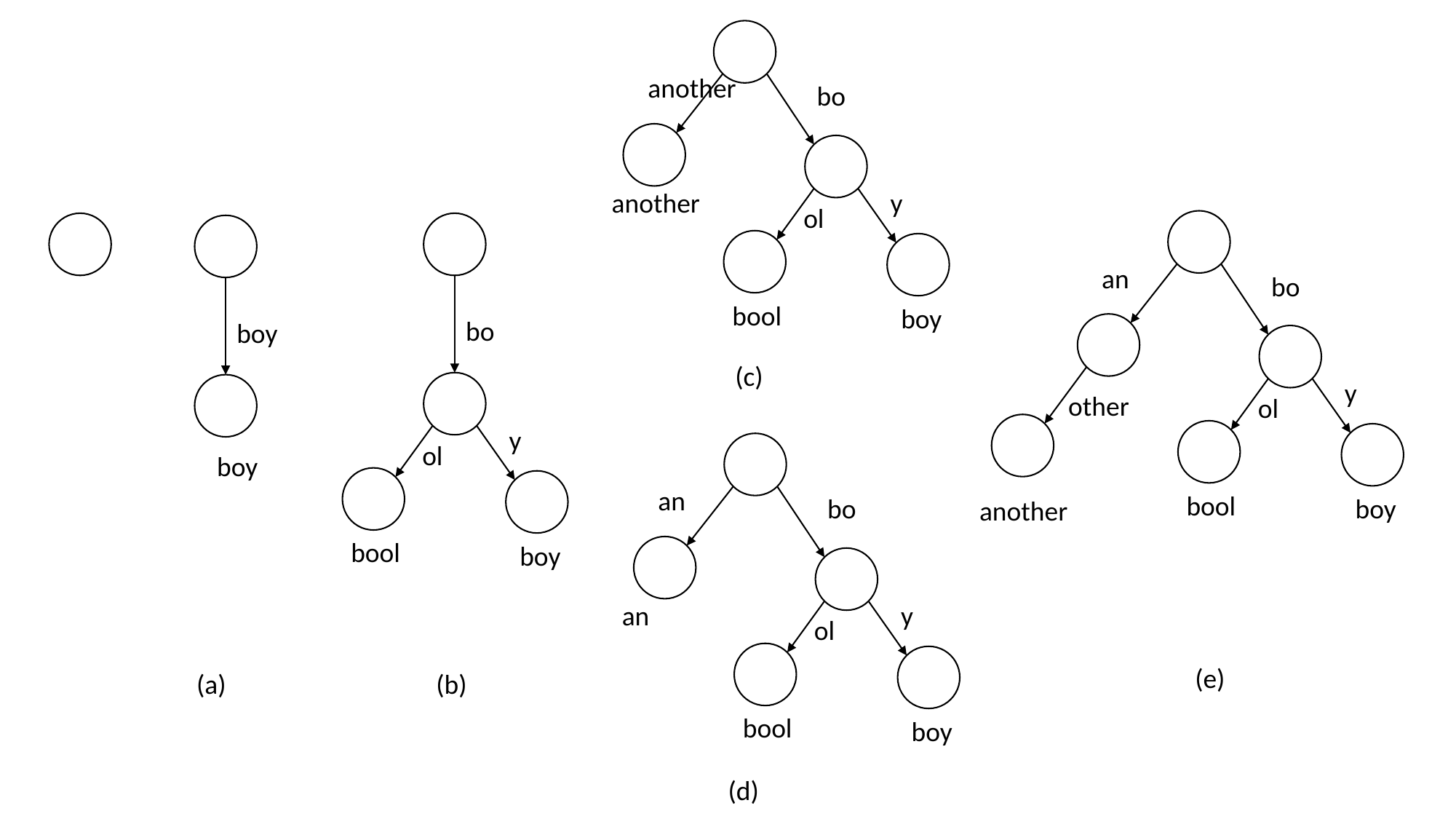

another
bo

another
y
ol

an
bo
bool
boy
bo
boy

(c)
y

other
ol

y

ol

boy

an
bool
boy
bo
another
bool
boy

an
y
ol

(e)
(a)
(b)
bool
boy
(d)